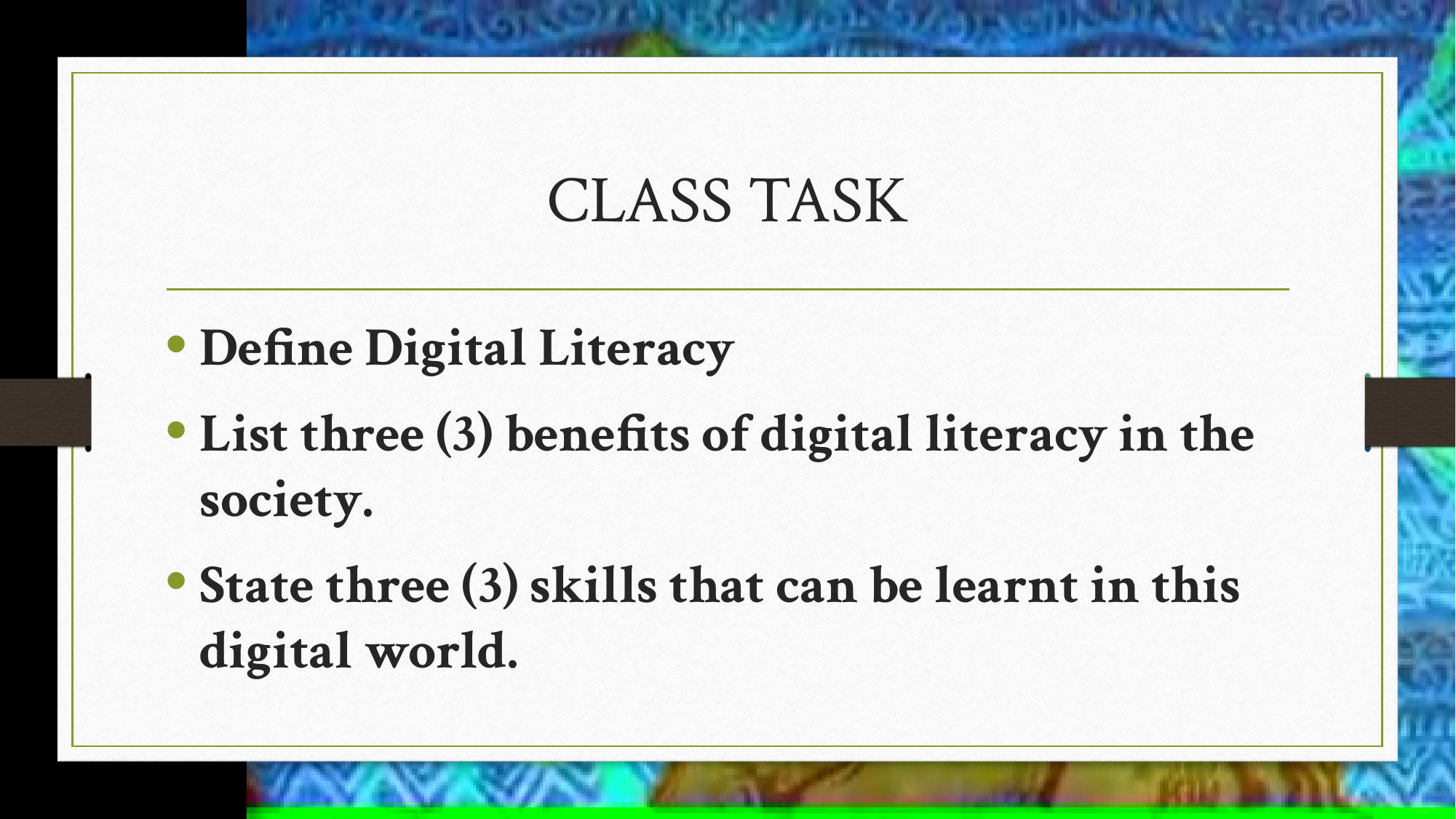

# CLASS TASK
Define Digital Literacy
List three (3) benefits of digital literacy in the society.
State three (3) skills that can be learnt in this digital world.